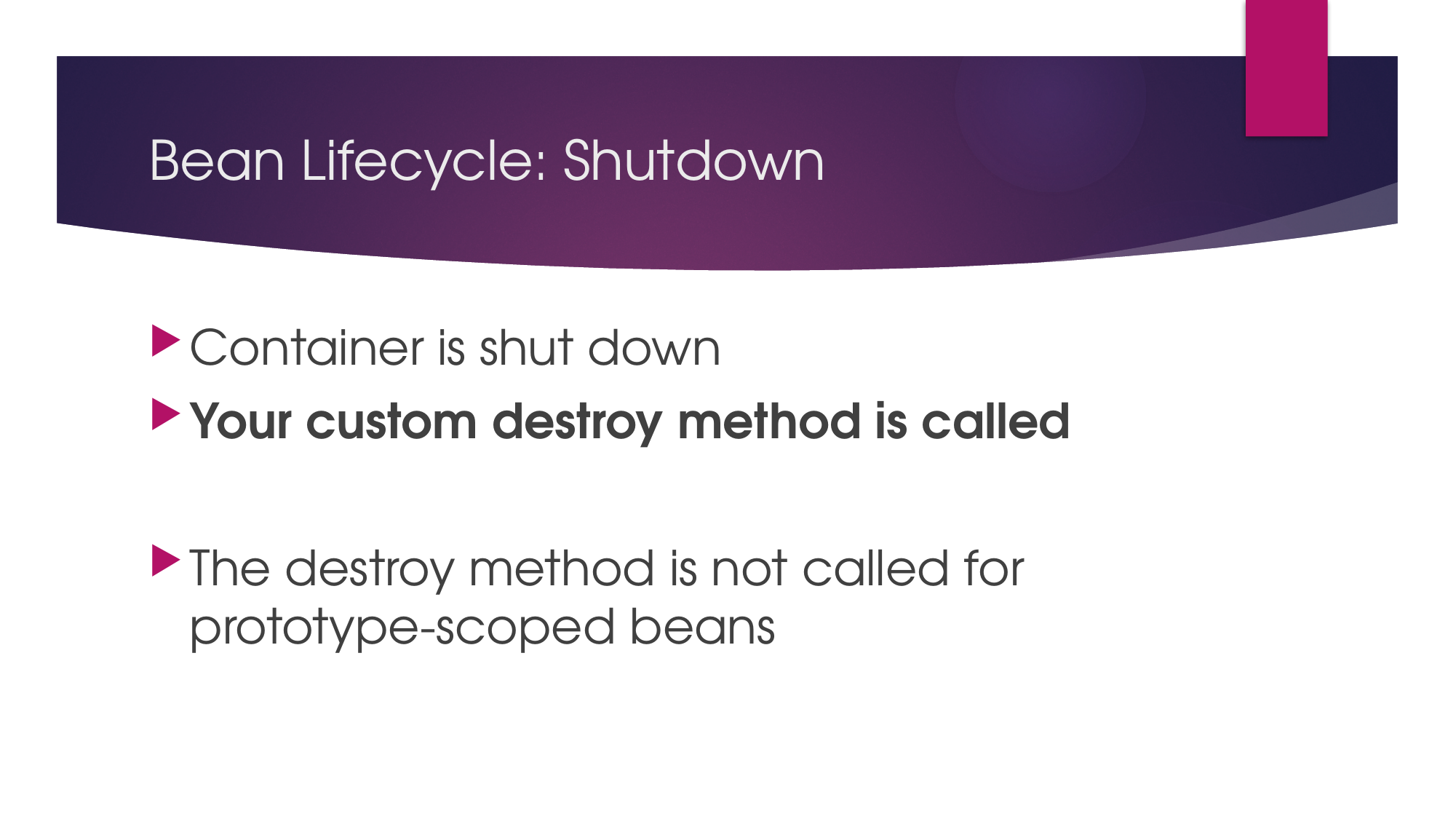

# Bean Lifecycle: Shutdown
Container is shut down
Your custom destroy method is called

The destroy method is not called for prototype-scoped beans